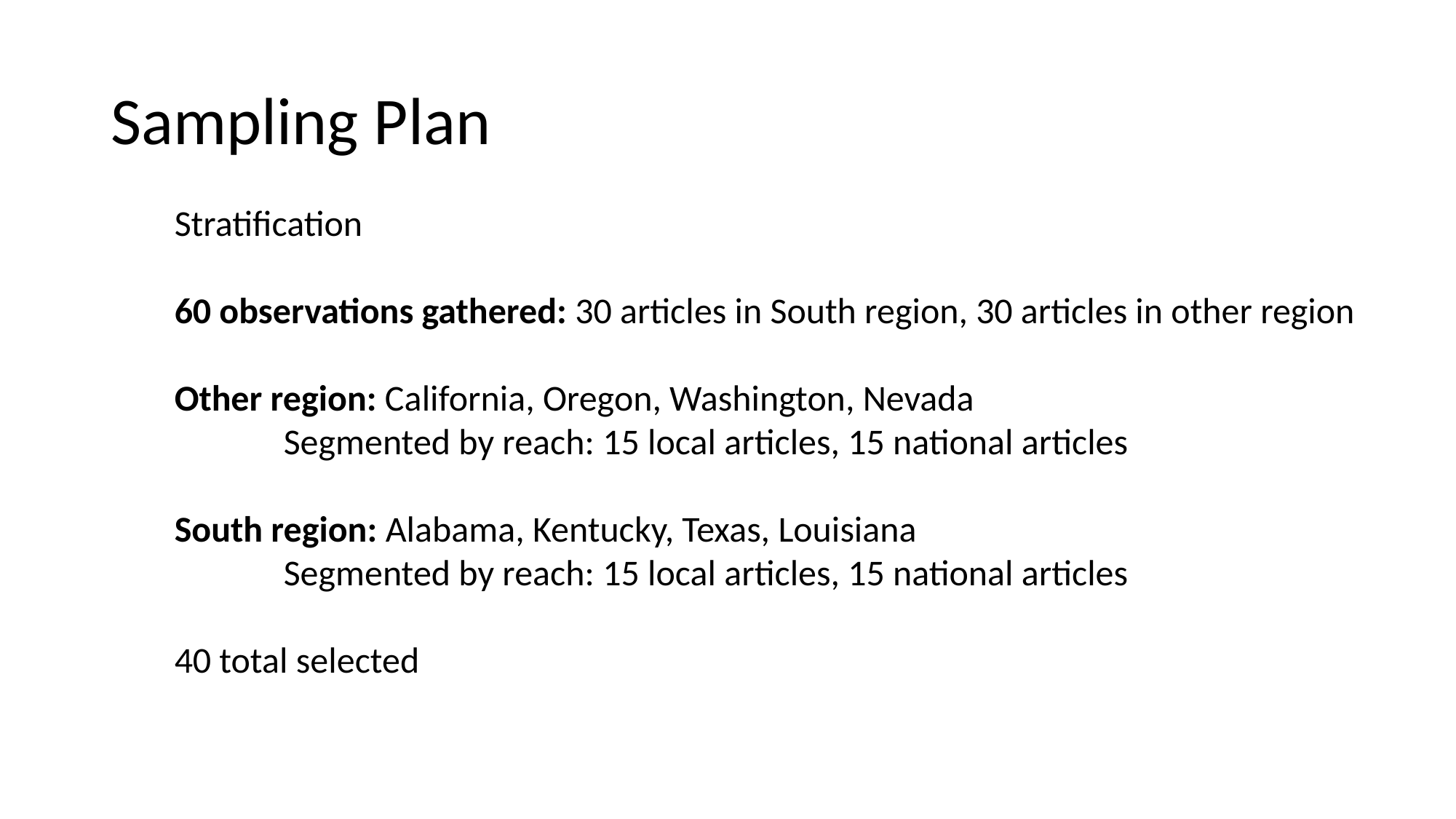

# Sampling Plan
Stratification

60 observations gathered: 30 articles in South region, 30 articles in other region

Other region: California, Oregon, Washington, Nevada
	Segmented by reach: 15 local articles, 15 national articles

South region: Alabama, Kentucky, Texas, Louisiana
	Segmented by reach: 15 local articles, 15 national articles

40 total selected